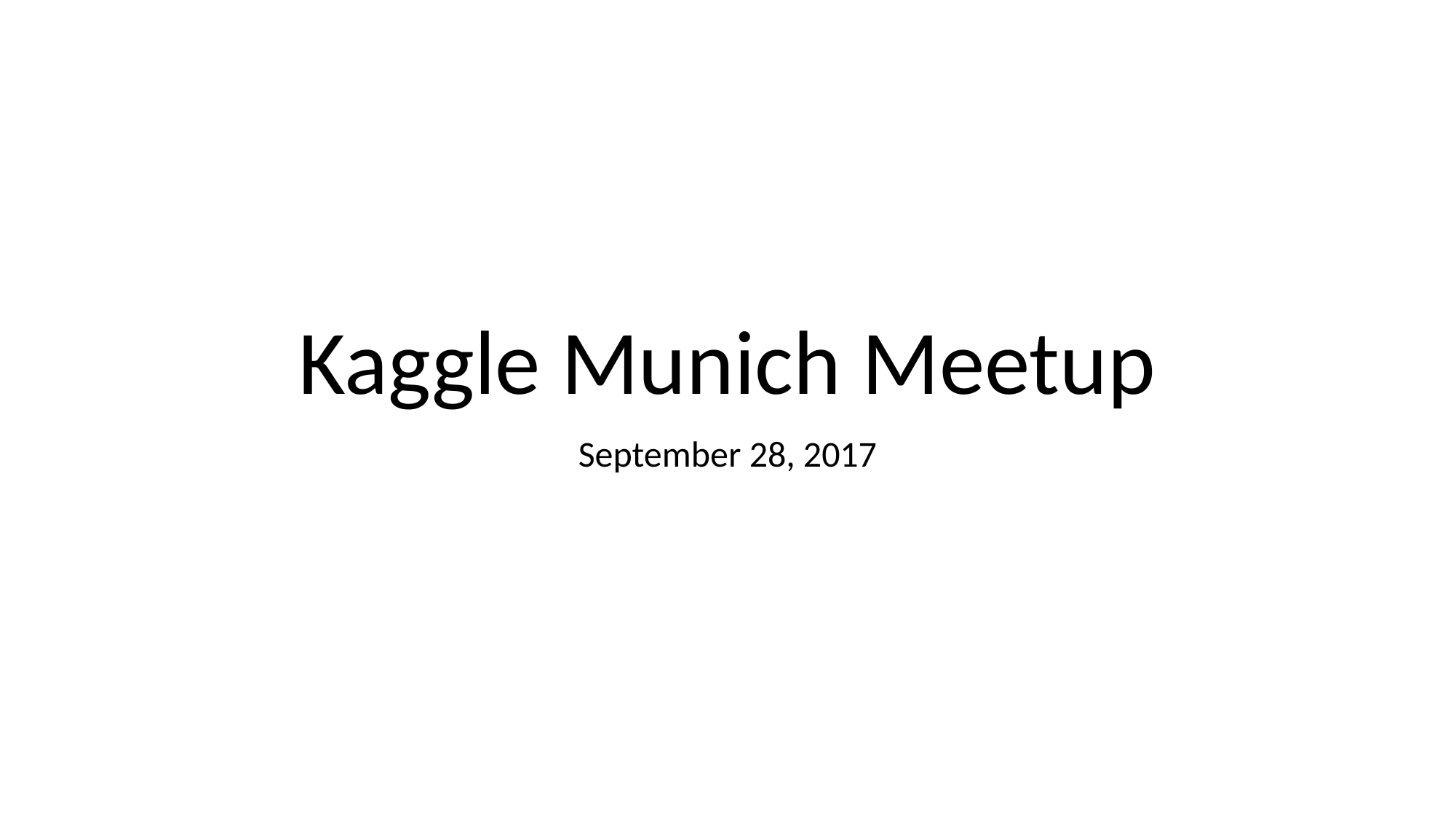

# Kaggle Munich Meetup
September 28, 2017